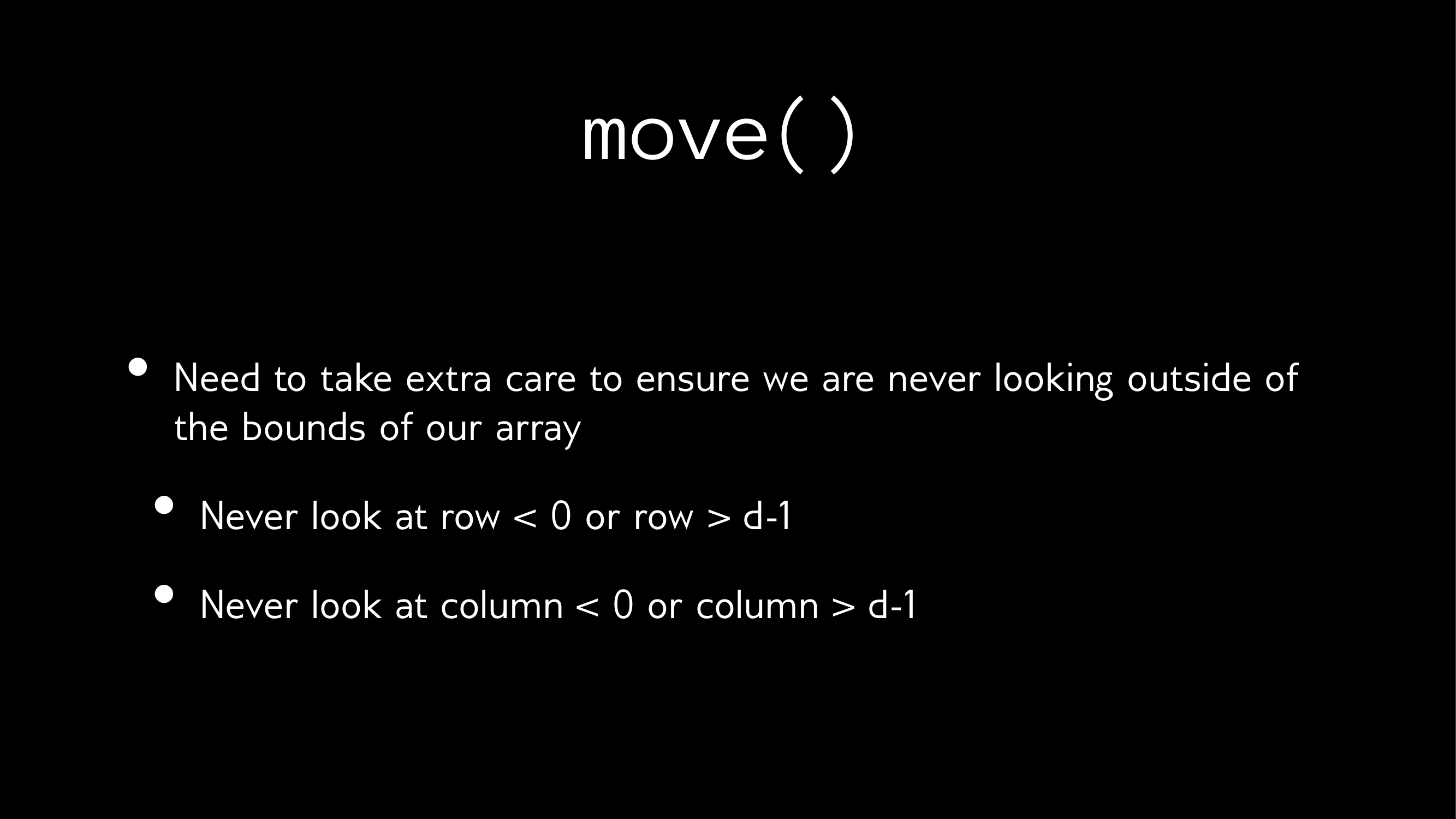

# move()
Need to take extra care to ensure we are never looking outside of the bounds of our array
Never look at row < 0 or row > d-1
Never look at column < 0 or column > d-1